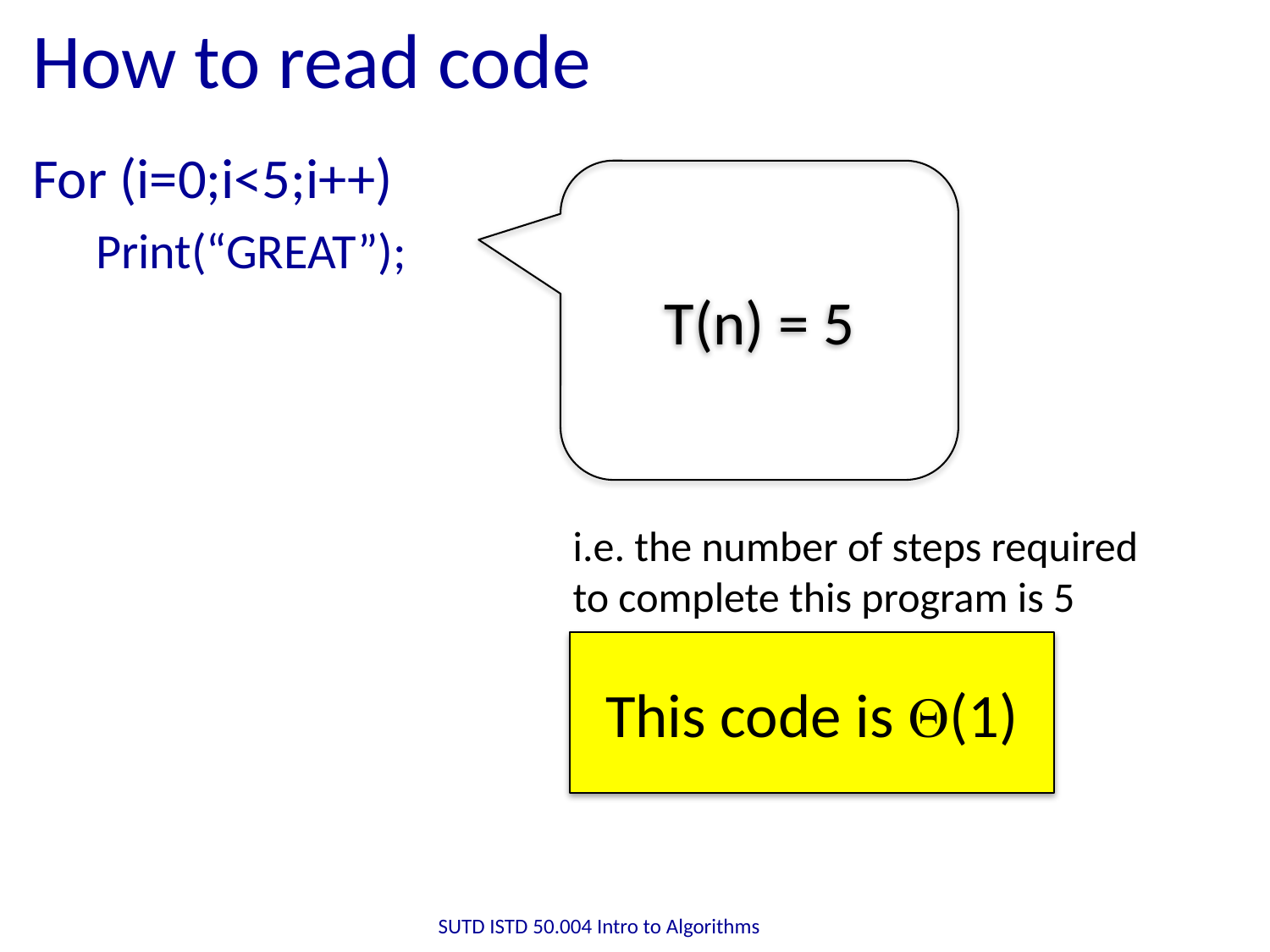

# How to read code
For (i=0;i<5;i++)
Print(“GREAT”);

T(n) = 5
i.e. the number of steps required to complete this program is 5
This code is Θ(1)
SUTD ISTD 50.004 Intro to Algorithms